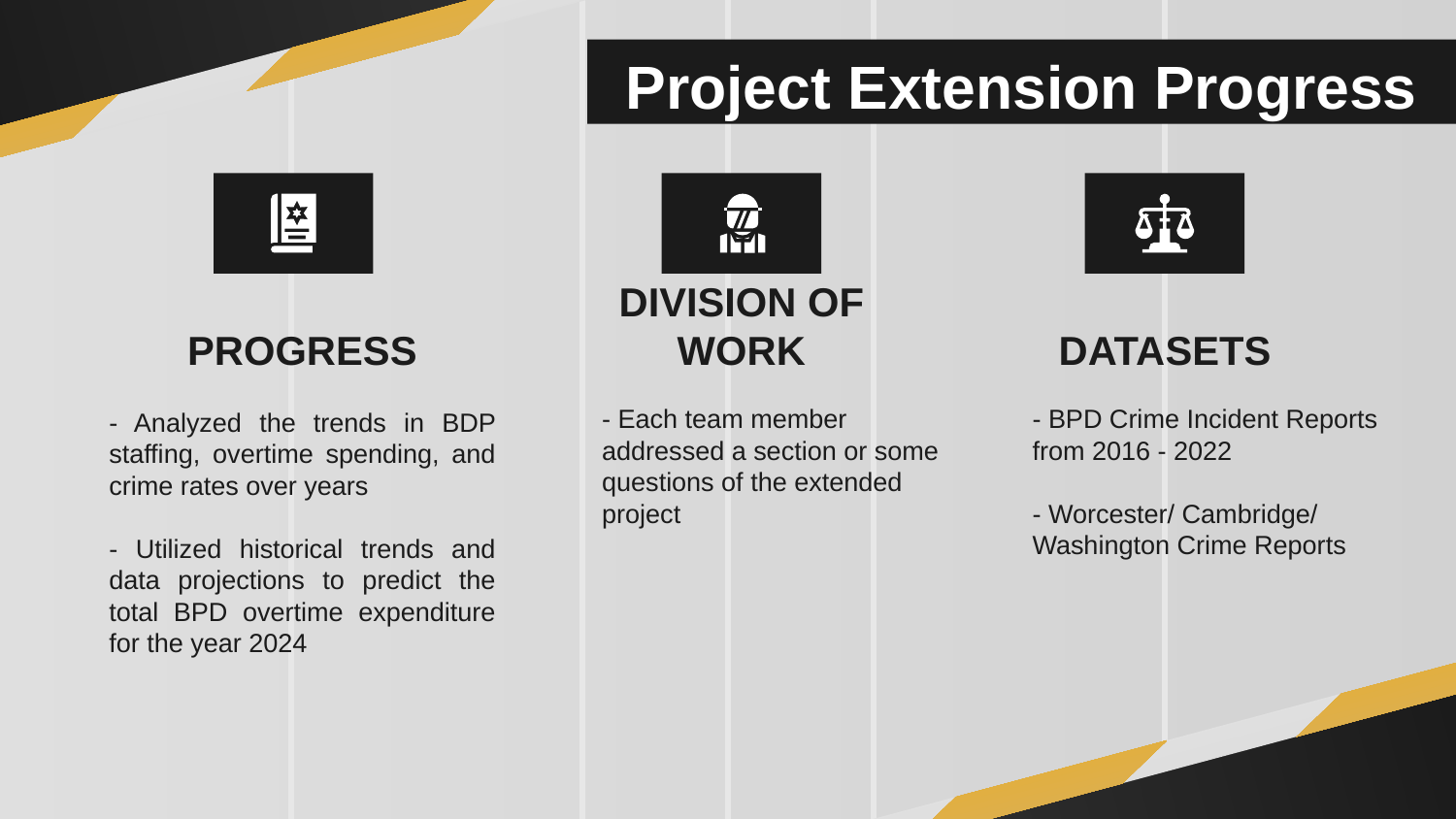

Project Extension Progress

PROGRESS
# DIVISION OF WORK
DATASETS
- Analyzed the trends in BDP staffing, overtime spending, and crime rates over years

- Utilized historical trends and data projections to predict the total BPD overtime expenditure for the year 2024
- Each team member addressed a section or some questions of the extended project
- BPD Crime Incident Reports from 2016 - 2022

- Worcester/ Cambridge/ Washington Crime Reports